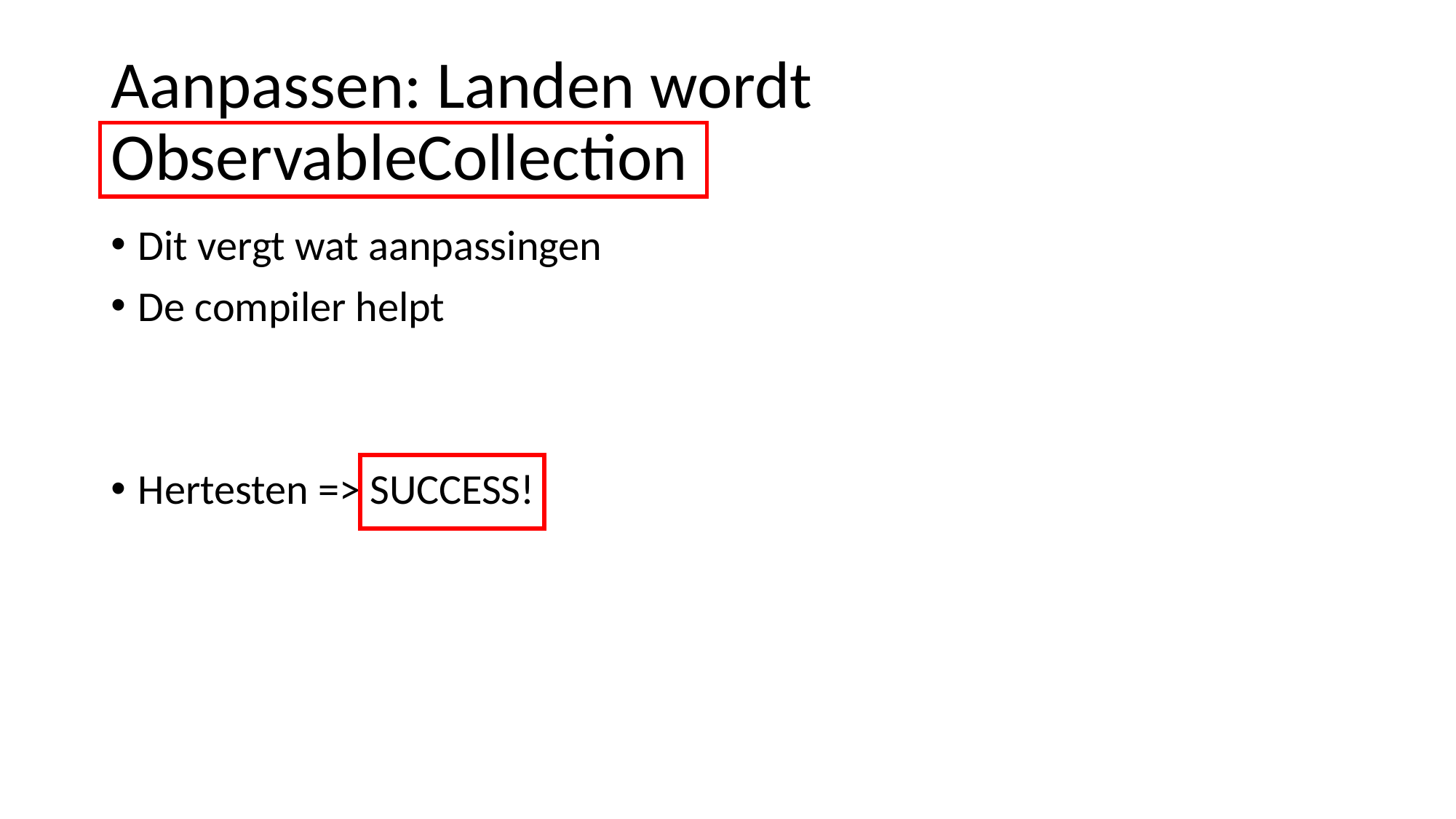

# Aanpassen: Landen wordt ObservableCollection

Dit vergt wat aanpassingen
De compiler helpt

Hertesten => SUCCESS!